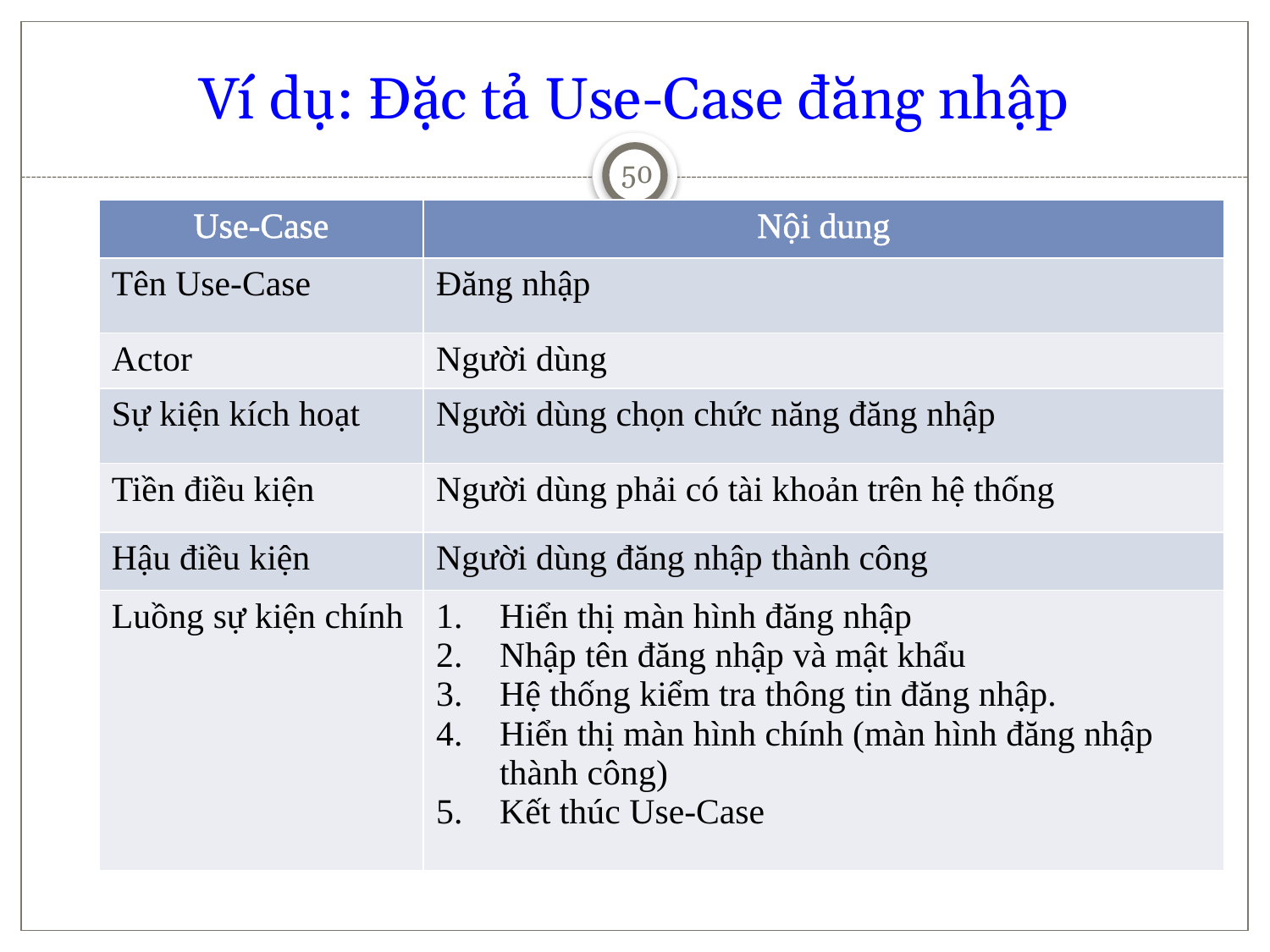

# Ví dụ: Đặc tả Use-Case đăng nhập
50
| Use-Case | Nội dung |
| --- | --- |
| Tên Use-Case | Đăng nhập |
| Actor | Người dùng |
| Sự kiện kích hoạt | Người dùng chọn chức năng đăng nhập |
| Tiền điều kiện | Người dùng phải có tài khoản trên hệ thống |
| Hậu điều kiện | Người dùng đăng nhập thành công |
| Luồng sự kiện chính | Hiển thị màn hình đăng nhập Nhập tên đăng nhập và mật khẩu Hệ thống kiểm tra thông tin đăng nhập. Hiển thị màn hình chính (màn hình đăng nhập thành công) Kết thúc Use-Case |